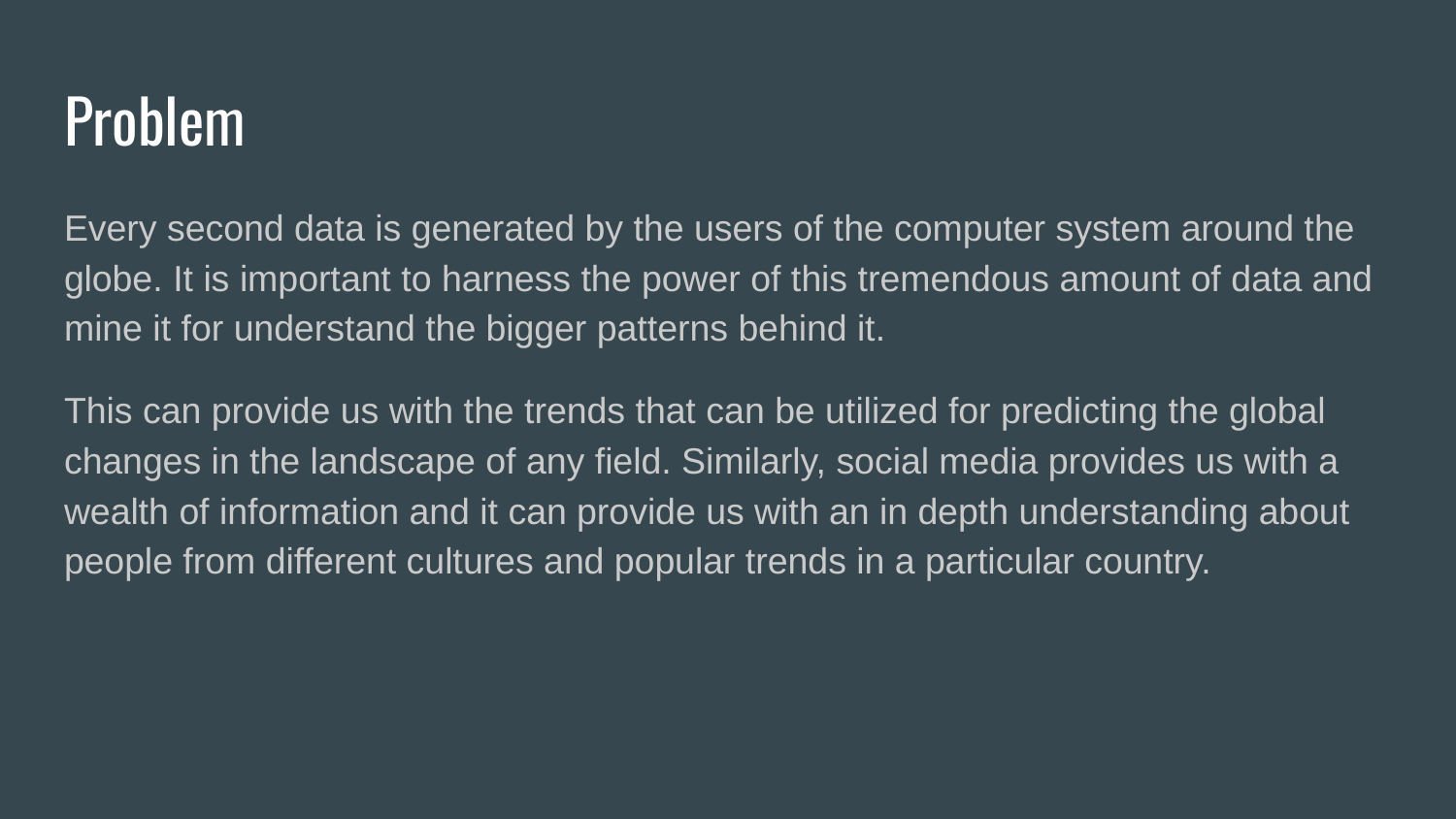

# Problem
Every second data is generated by the users of the computer system around the globe. It is important to harness the power of this tremendous amount of data and mine it for understand the bigger patterns behind it.
This can provide us with the trends that can be utilized for predicting the global changes in the landscape of any field. Similarly, social media provides us with a wealth of information and it can provide us with an in depth understanding about people from different cultures and popular trends in a particular country.